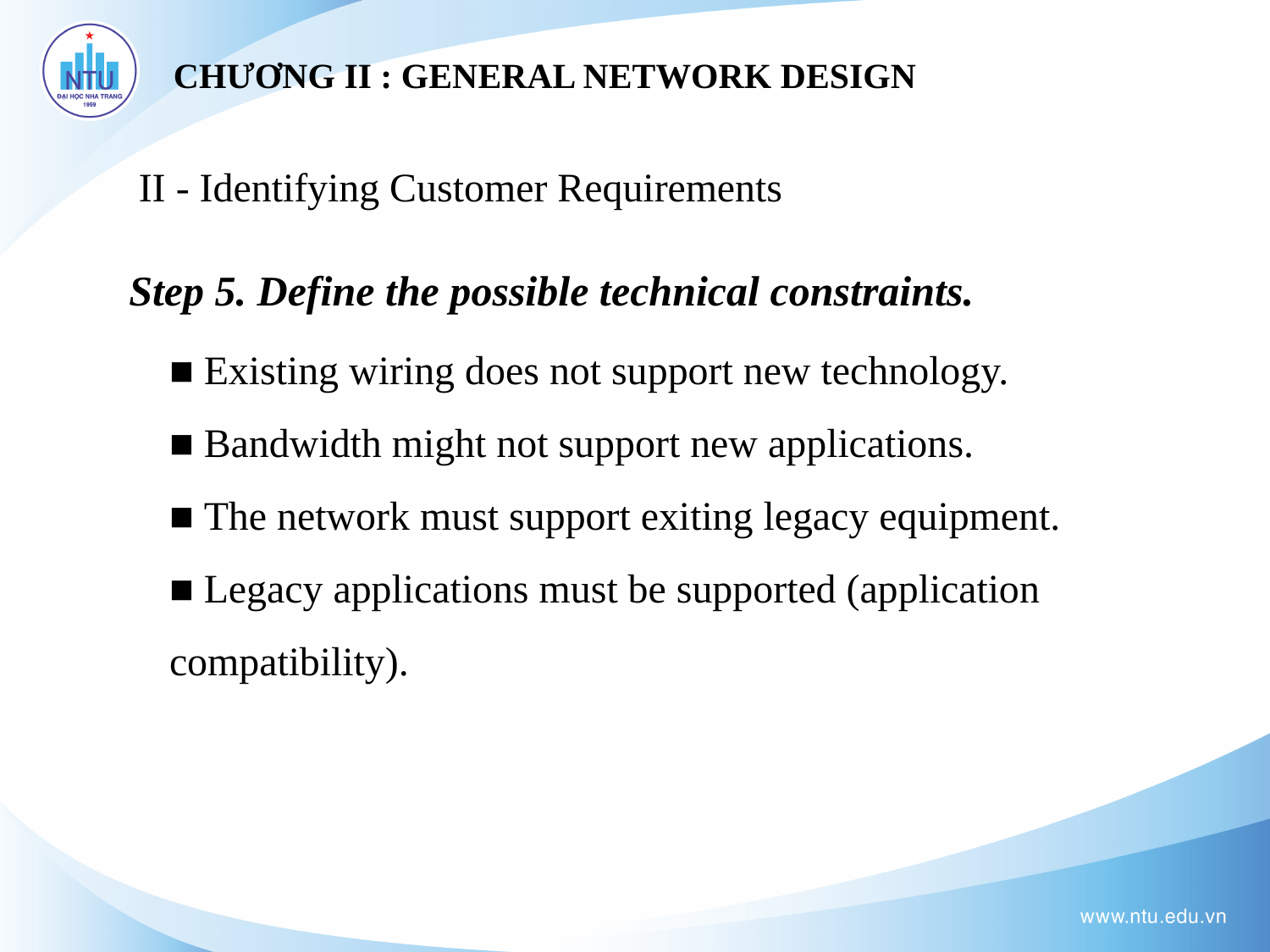

# CHƯƠNG II : GENERAL NETWORK DESIGN
II - Identifying Customer Requirements
Step 5. Define the possible technical constraints.
■ Existing wiring does not support new technology.
■ Bandwidth might not support new applications.
■ The network must support exiting legacy equipment.
■ Legacy applications must be supported (application compatibility).